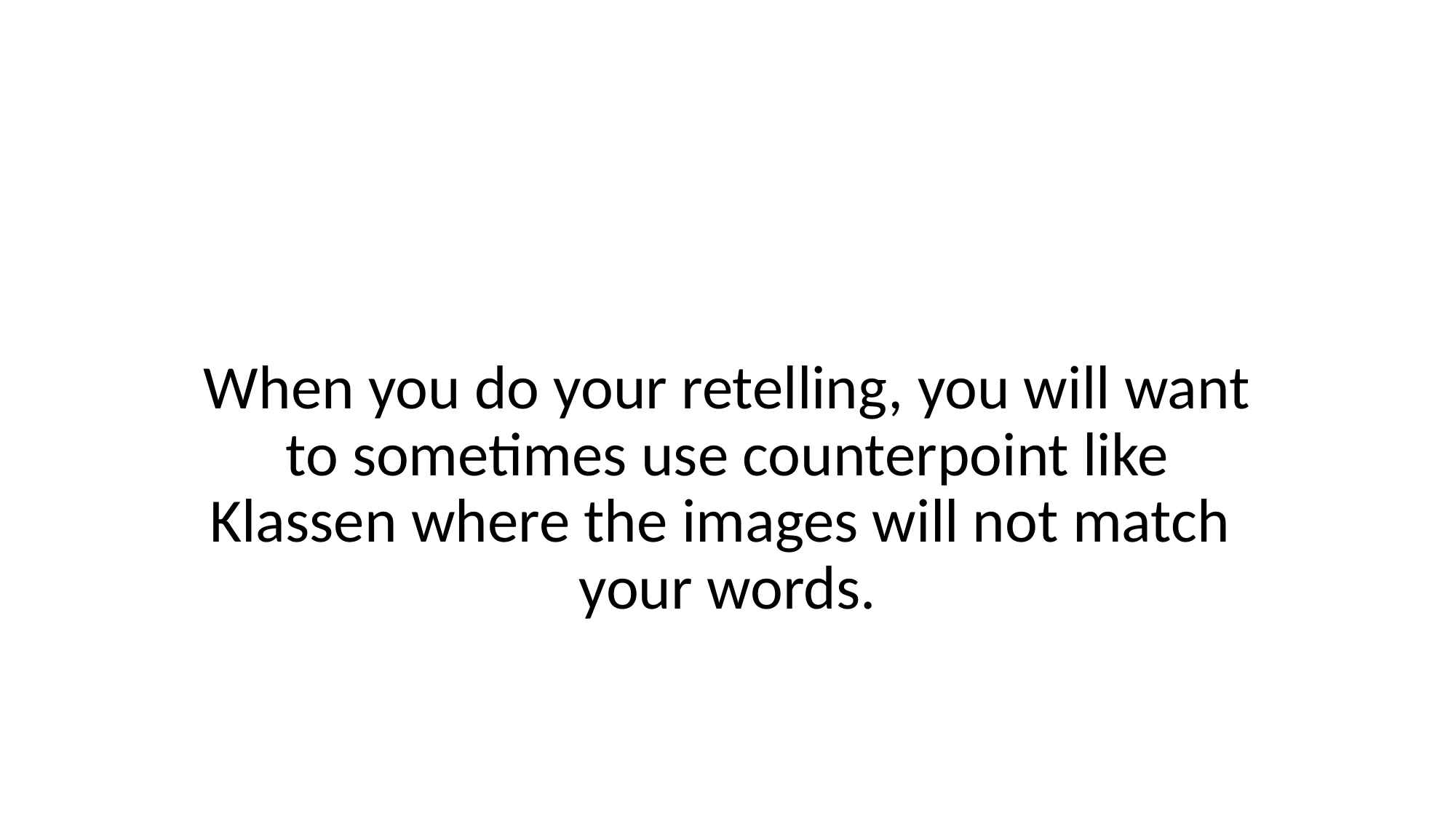

# When you do your retelling, you will want to sometimes use counterpoint like Klassen where the images will not match your words.